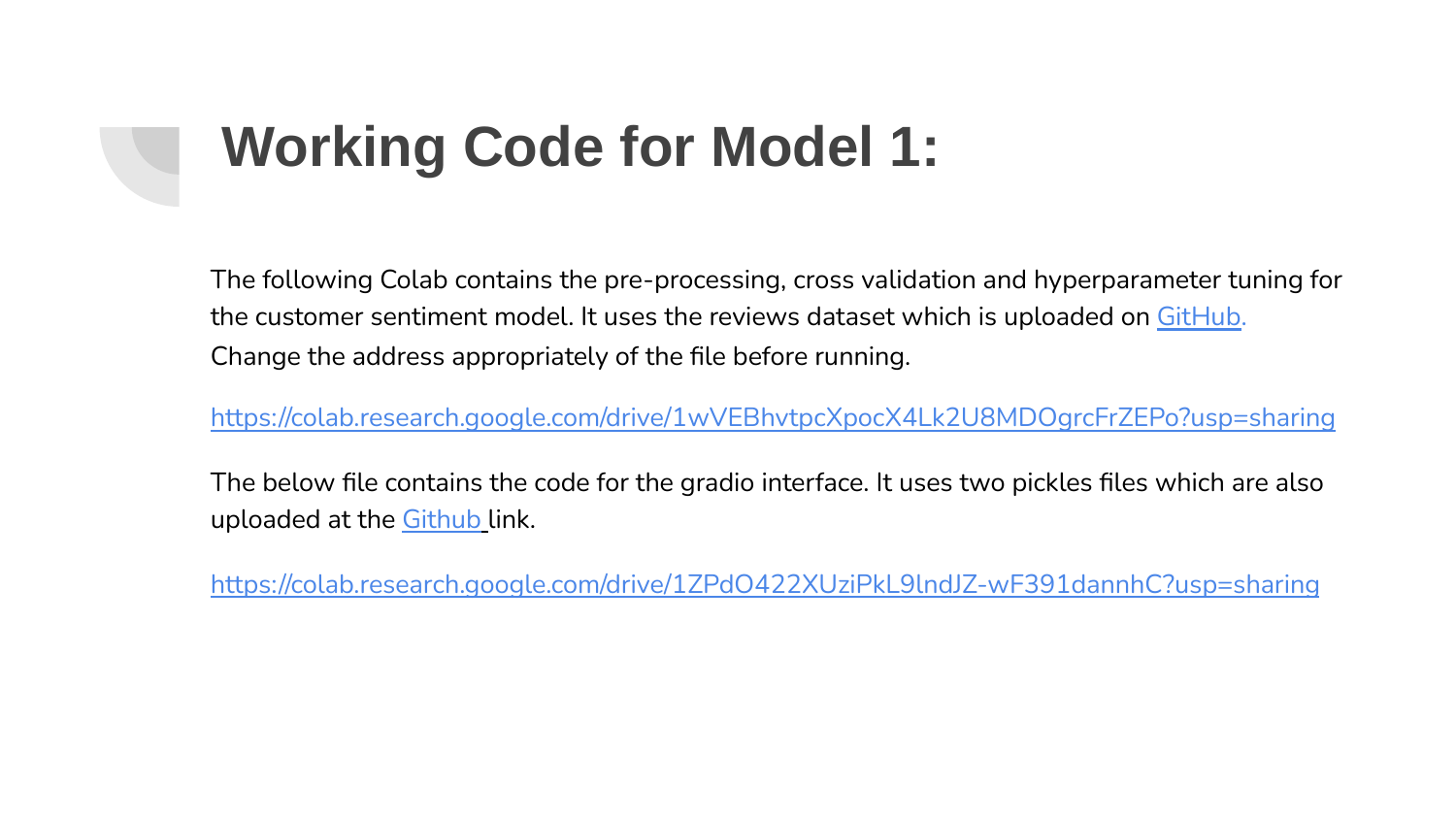

# Working Code for Model 1:
The following Colab contains the pre-processing, cross validation and hyperparameter tuning for the customer sentiment model. It uses the reviews dataset which is uploaded on GitHub. Change the address appropriately of the file before running.
https://colab.research.google.com/drive/1wVEBhvtpcXpocX4Lk2U8MDOgrcFrZEPo?usp=sharing
The below file contains the code for the gradio interface. It uses two pickles files which are also uploaded at the Github link.
https://colab.research.google.com/drive/1ZPdO422XUziPkL9lndJZ-wF391dannhC?usp=sharing